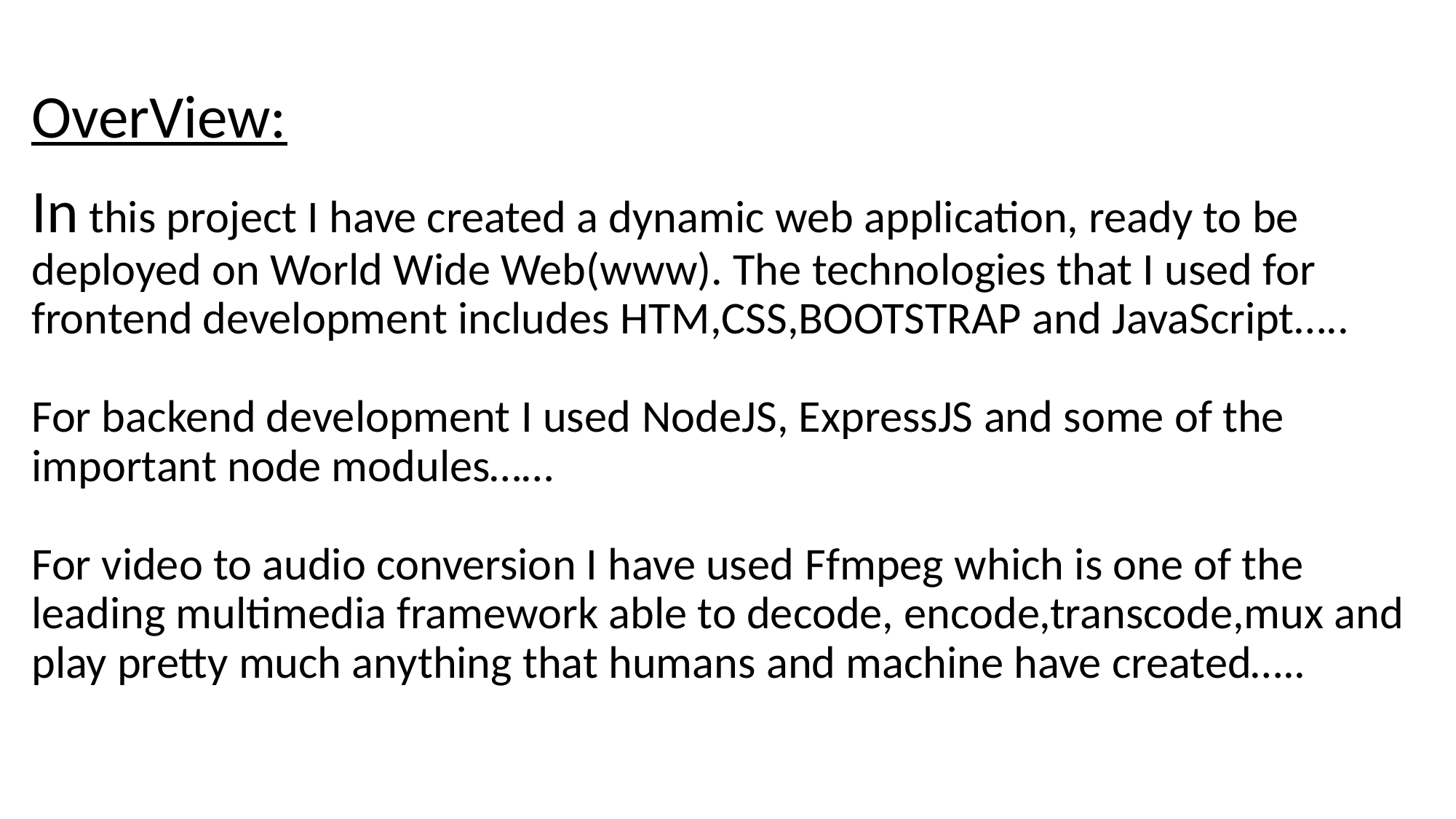

# OverView: In this project I have created a dynamic web application, ready to be deployed on World Wide Web(www). The technologies that I used for frontend development includes HTM,CSS,BOOTSTRAP and JavaScript….. For backend development I used NodeJS, ExpressJS and some of the important node modules…… For video to audio conversion I have used Ffmpeg which is one of the leading multimedia framework able to decode, encode,transcode,mux and play pretty much anything that humans and machine have created…..